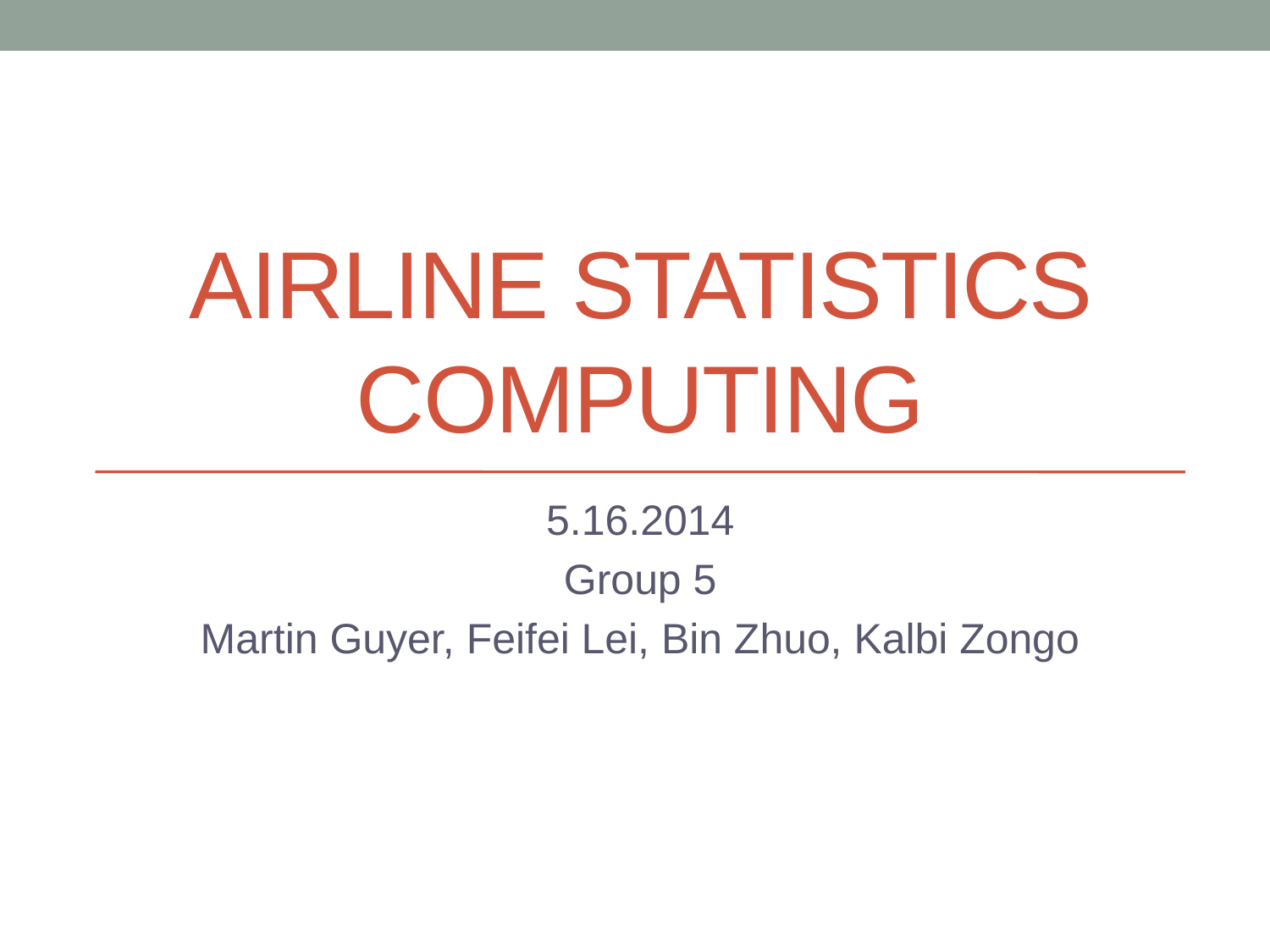

# Airline Statistics Computing
5.16.2014
Group 5
Martin Guyer, Feifei Lei, Bin Zhuo, Kalbi Zongo